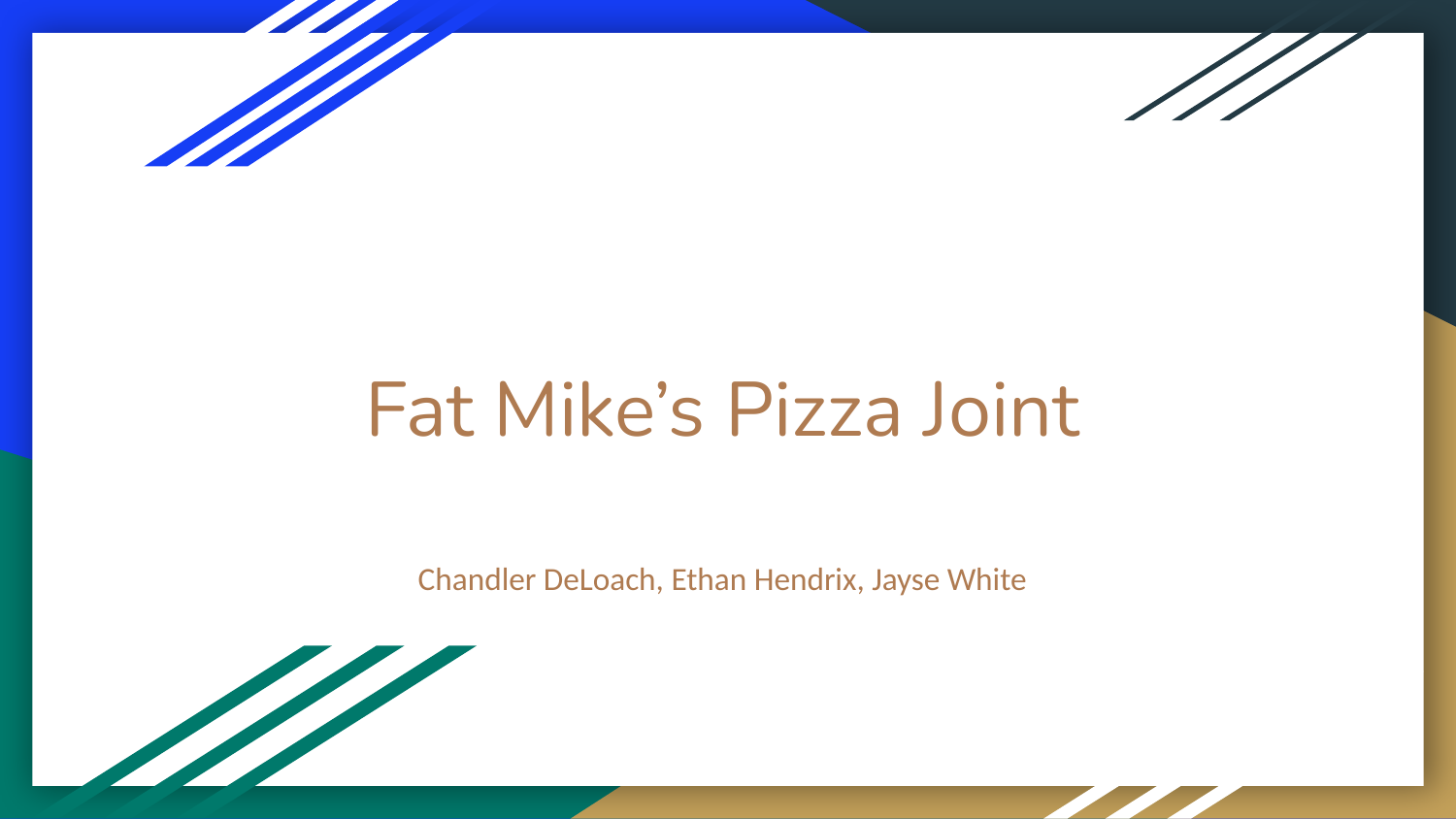

# Fat Mike’s Pizza Joint
Chandler DeLoach, Ethan Hendrix, Jayse White